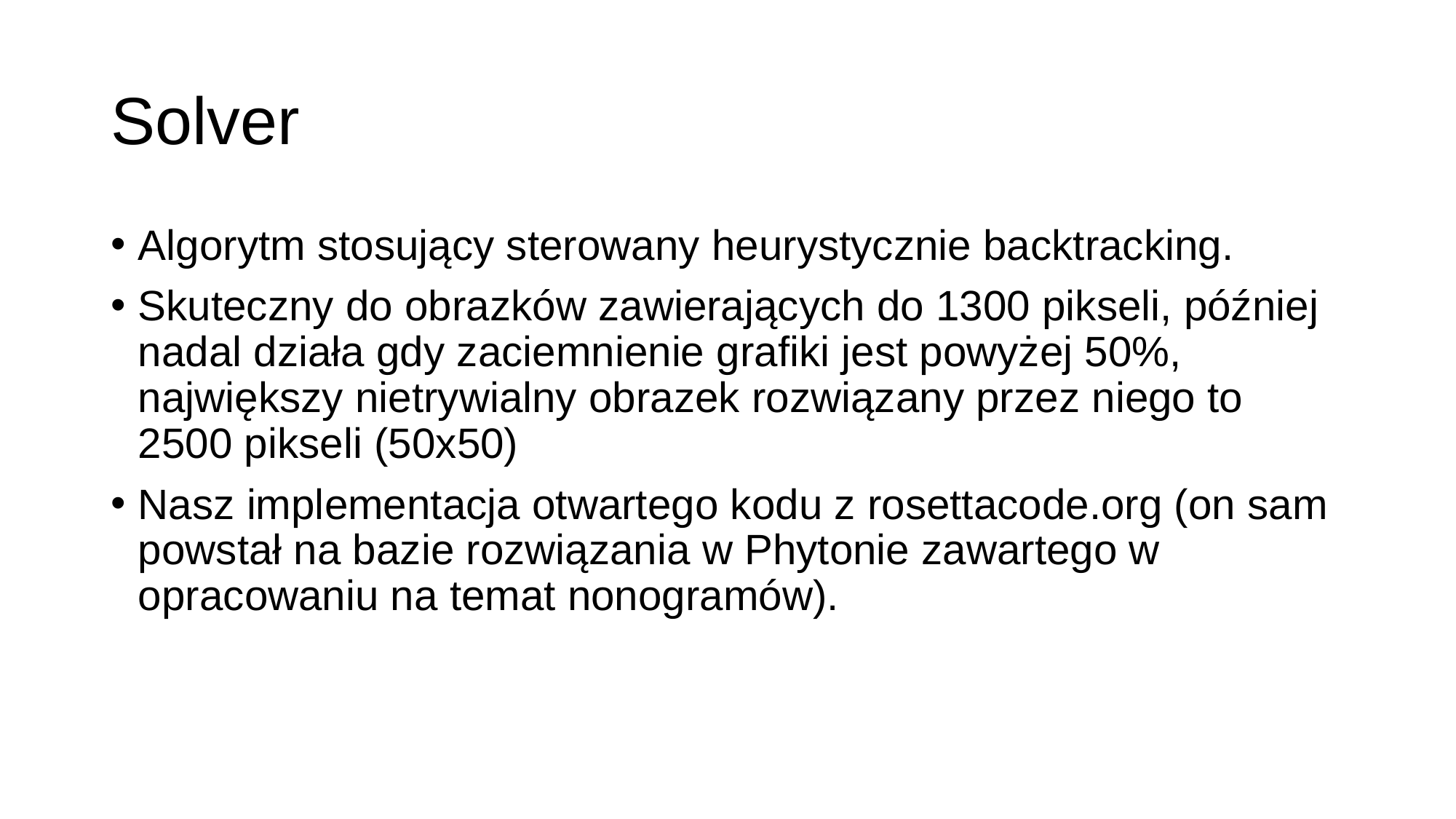

# Solver
Algorytm stosujący sterowany heurystycznie backtracking.
Skuteczny do obrazków zawierających do 1300 pikseli, później nadal działa gdy zaciemnienie grafiki jest powyżej 50%, największy nietrywialny obrazek rozwiązany przez niego to 2500 pikseli (50x50)
Nasz implementacja otwartego kodu z rosettacode.org (on sam powstał na bazie rozwiązania w Phytonie zawartego w opracowaniu na temat nonogramów).